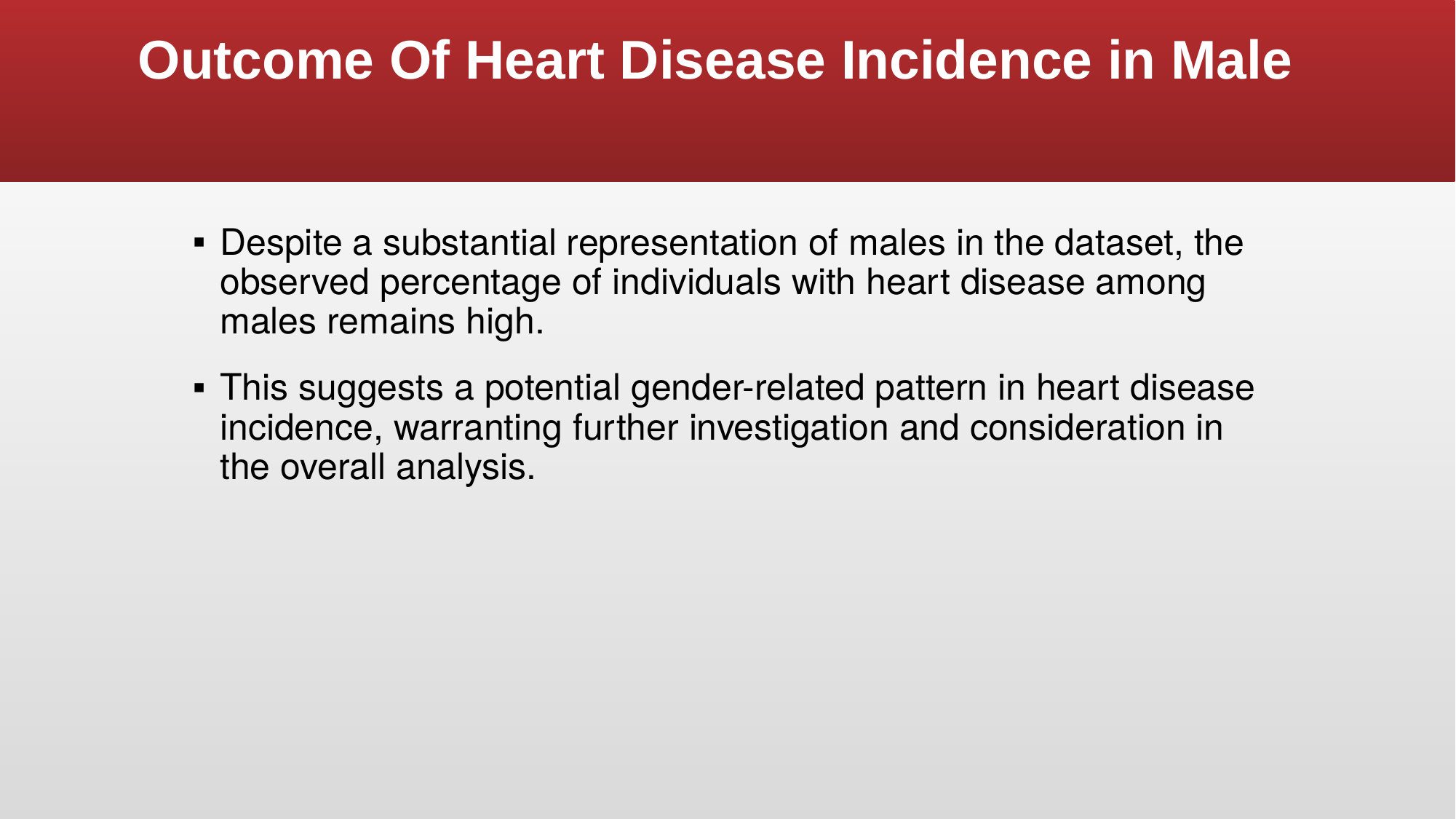

# Outcome Of Heart Disease Incidence in Male
Despite a substantial representation of males in the dataset, the observed percentage of individuals with heart disease among males remains high.
This suggests a potential gender-related pattern in heart disease incidence, warranting further investigation and consideration in the overall analysis.